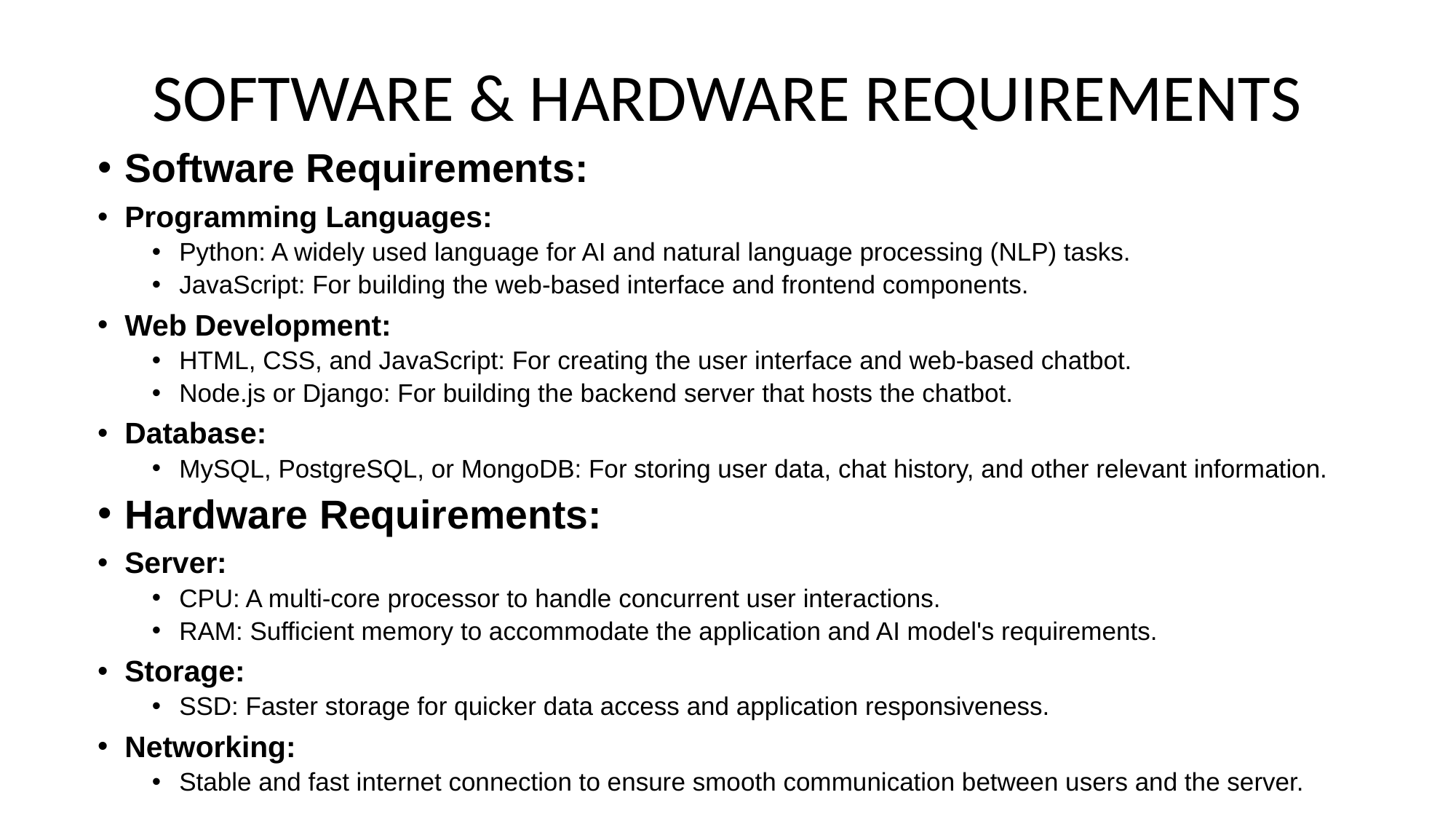

# SOFTWARE & HARDWARE REQUIREMENTS
Software Requirements:
Programming Languages:
Python: A widely used language for AI and natural language processing (NLP) tasks.
JavaScript: For building the web-based interface and frontend components.
Web Development:
HTML, CSS, and JavaScript: For creating the user interface and web-based chatbot.
Node.js or Django: For building the backend server that hosts the chatbot.
Database:
MySQL, PostgreSQL, or MongoDB: For storing user data, chat history, and other relevant information.
Hardware Requirements:
Server:
CPU: A multi-core processor to handle concurrent user interactions.
RAM: Sufficient memory to accommodate the application and AI model's requirements.
Storage:
SSD: Faster storage for quicker data access and application responsiveness.
Networking:
Stable and fast internet connection to ensure smooth communication between users and the server.